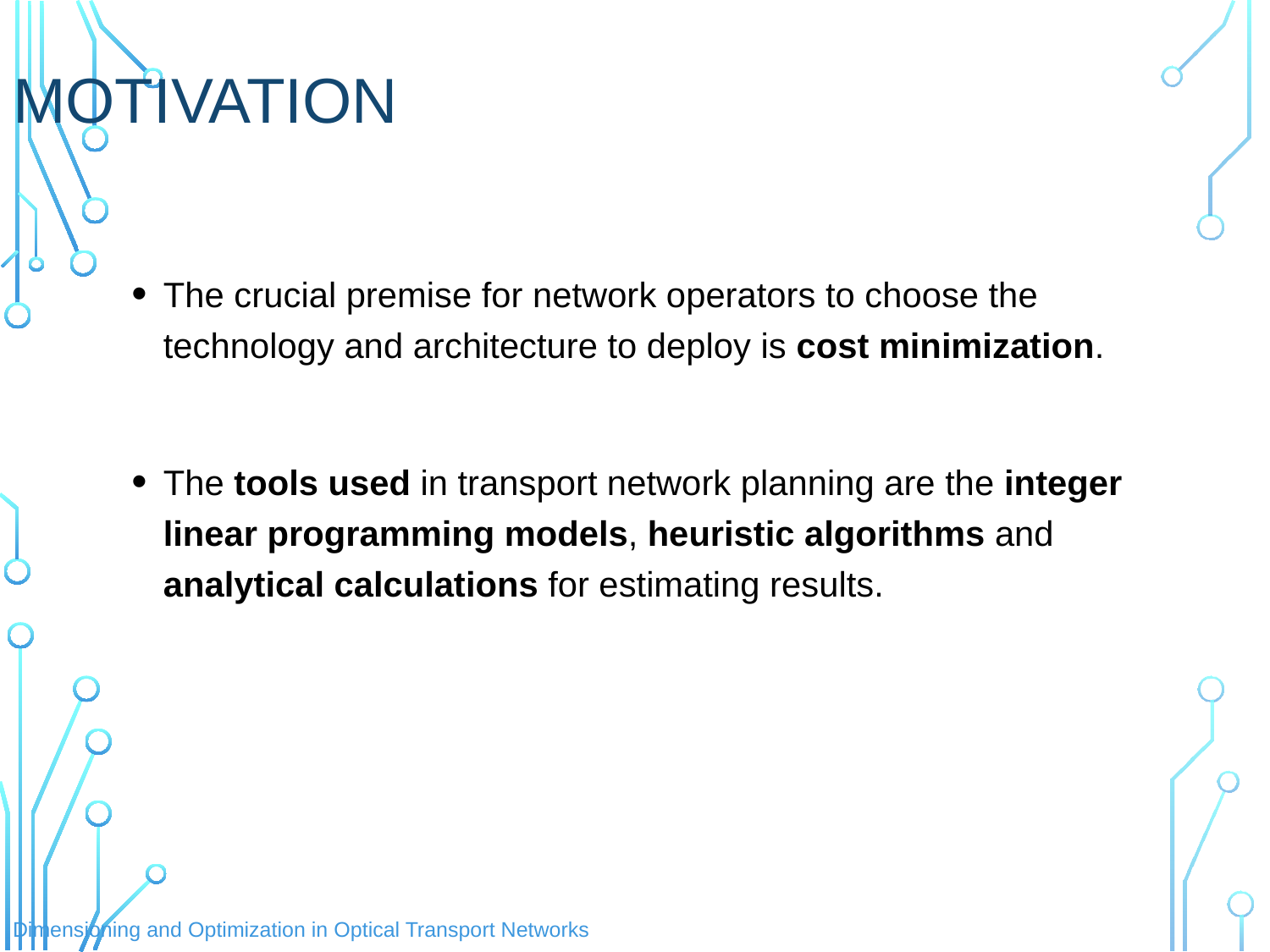

# Motivation
The crucial premise for network operators to choose the technology and architecture to deploy is cost minimization.

The tools used in transport network planning are the integer linear programming models, heuristic algorithms and analytical calculations for estimating results.
Dimensioning and Optimization in Optical Transport Networks